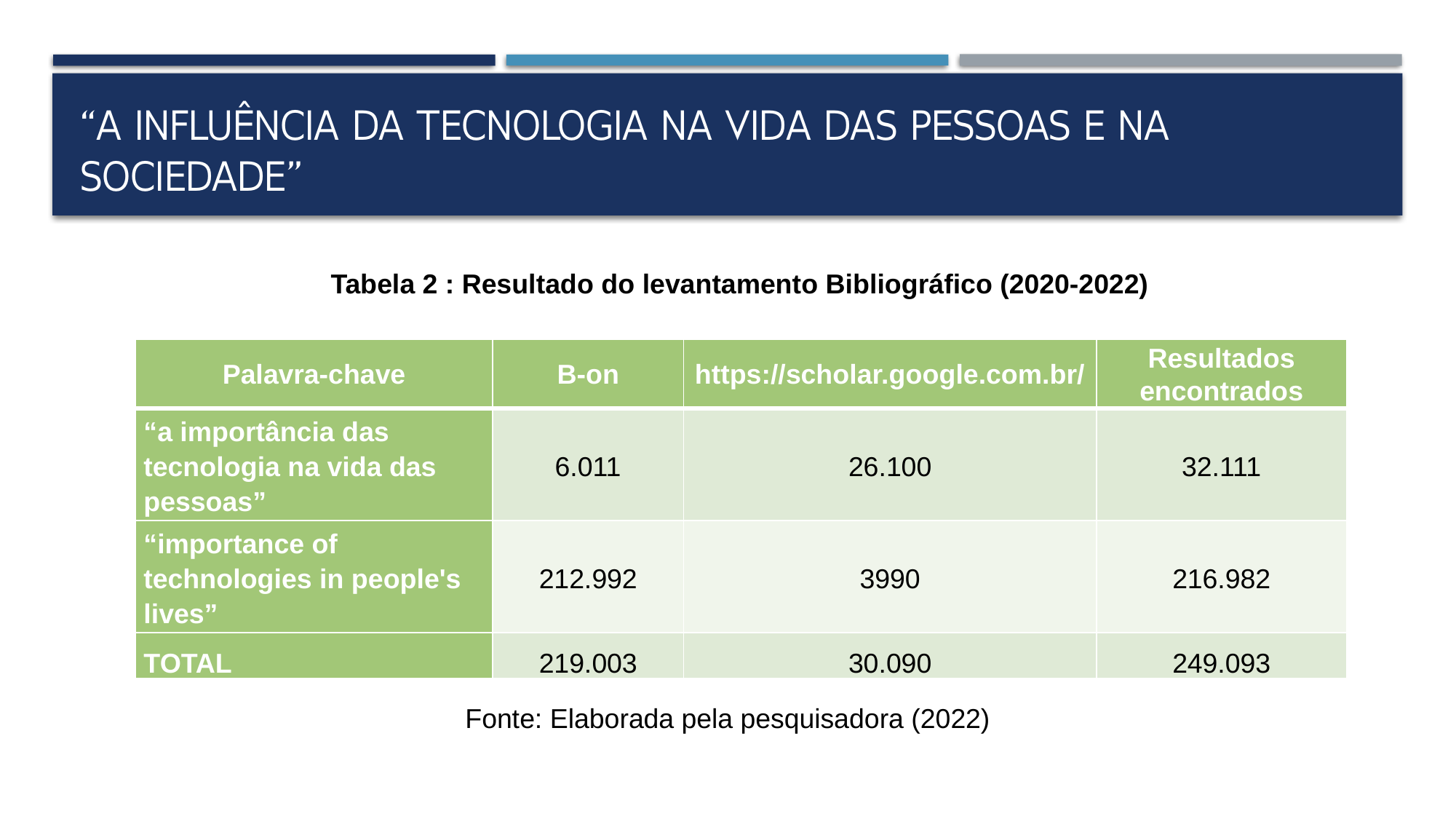

# “A influência da tecnologia na vida das pessoas e na sociedade”
Tabela 2 : Resultado do levantamento Bibliográfico (2020-2022)
| Palavra-chave | B-on | https://scholar.google.com.br/ | Resultados encontrados |
| --- | --- | --- | --- |
| “a importância das tecnologia na vida das pessoas” | 6.011 | 26.100 | 32.111 |
| “importance of technologies in people's lives” | 212.992 | 3990 | 216.982 |
| TOTAL | 219.003 | 30.090 | 249.093 |
Fonte: Elaborada pela pesquisadora (2022)